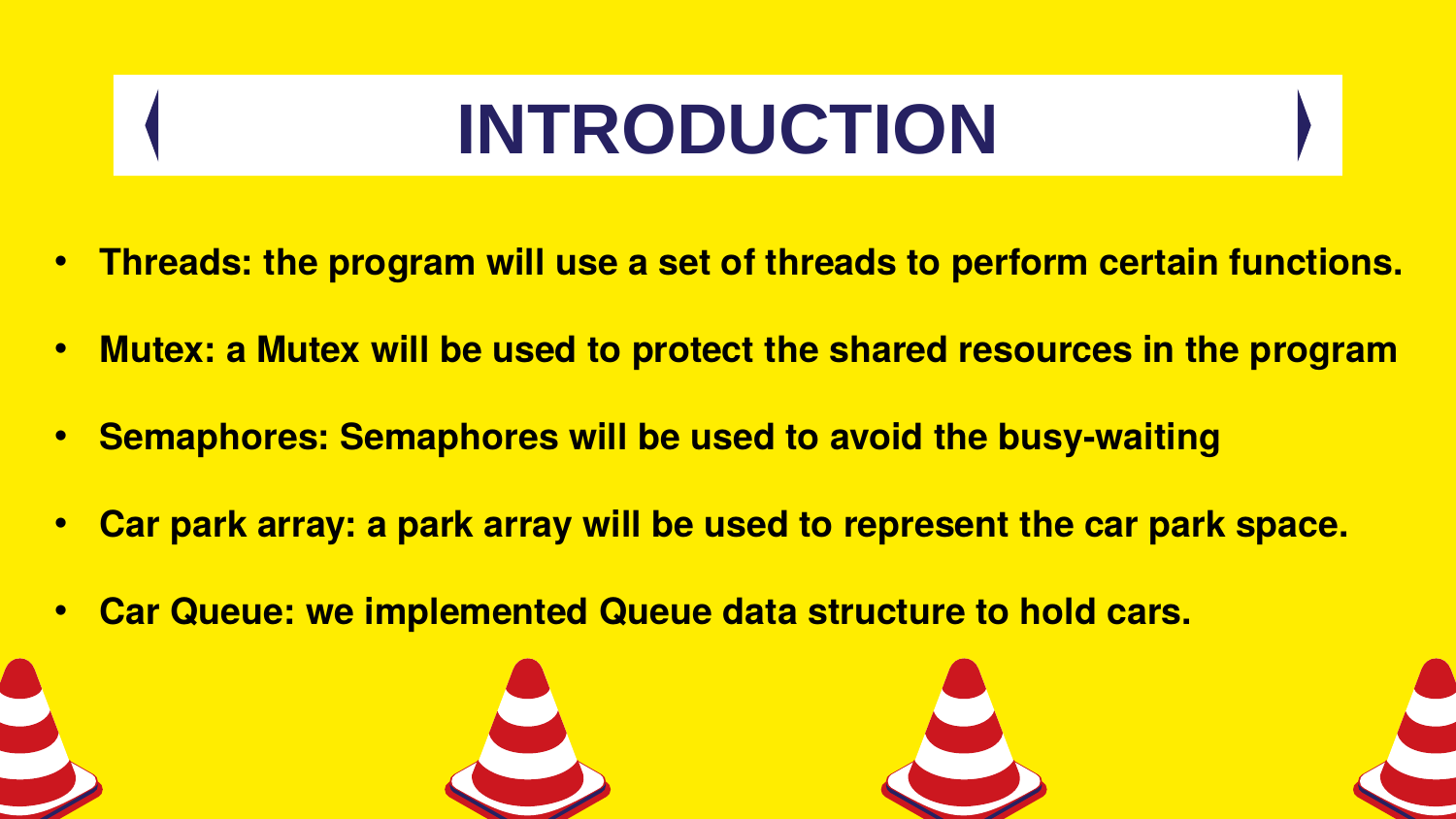

# INTRODUCTION

Threads: the program will use a set of threads to perform certain functions.
Mutex: a Mutex will be used to protect the shared resources in the program
Semaphores: Semaphores will be used to avoid the busy-waiting
Car park array: a park array will be used to represent the car park space.
Car Queue: we implemented Queue data structure to hold cars.